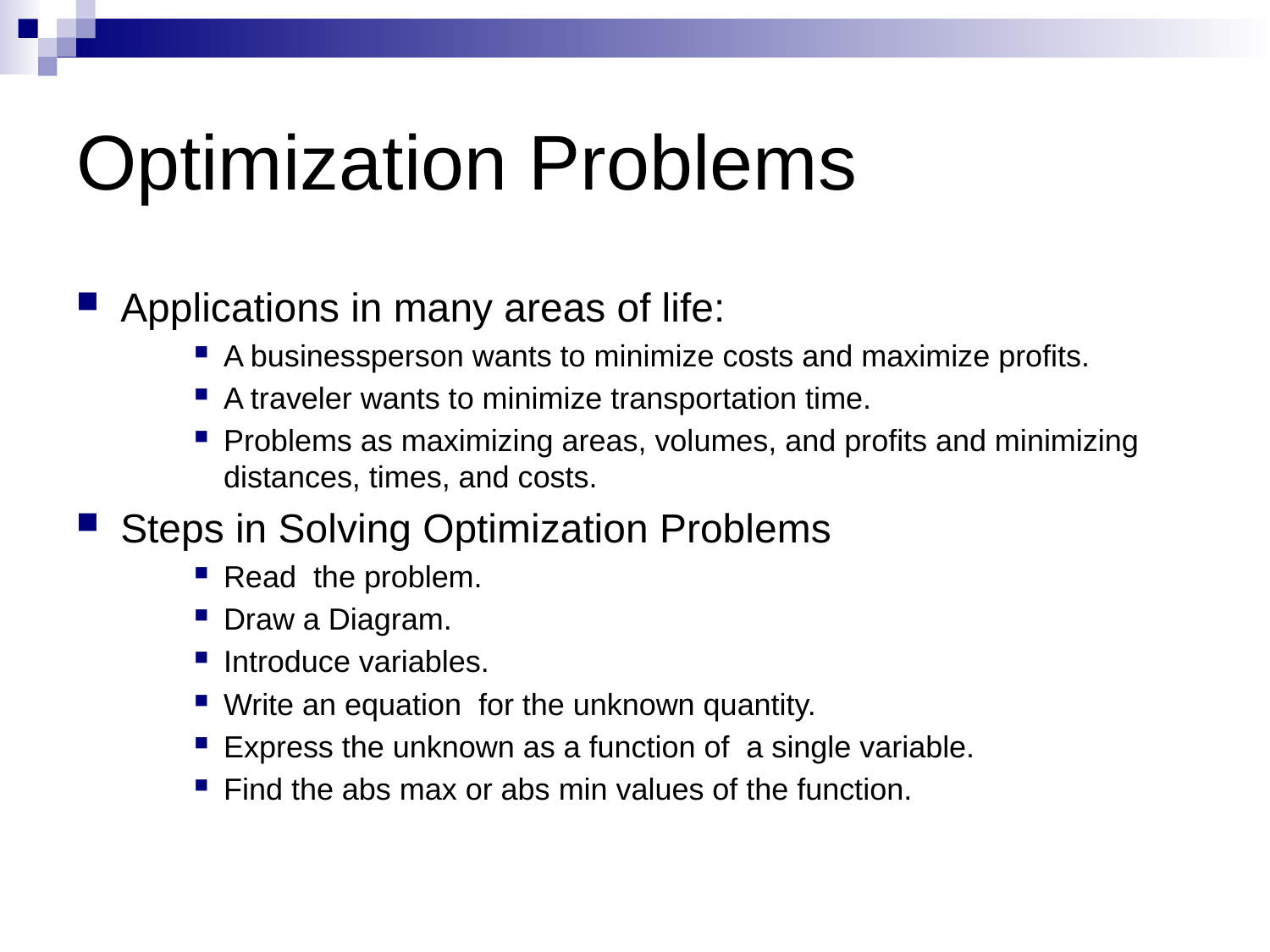

# Optimization Problems
Applications in many areas of life:
A businessperson wants to minimize costs and maximize profits.
A traveler wants to minimize transportation time.
Problems as maximizing areas, volumes, and profits and minimizing distances, times, and costs.
Steps in Solving Optimization Problems
Read  the problem.
Draw a Diagram.
Introduce variables.
Write an equation  for the unknown quantity.
Express the unknown as a function of  a single variable.
Find the abs max or abs min values of the function.